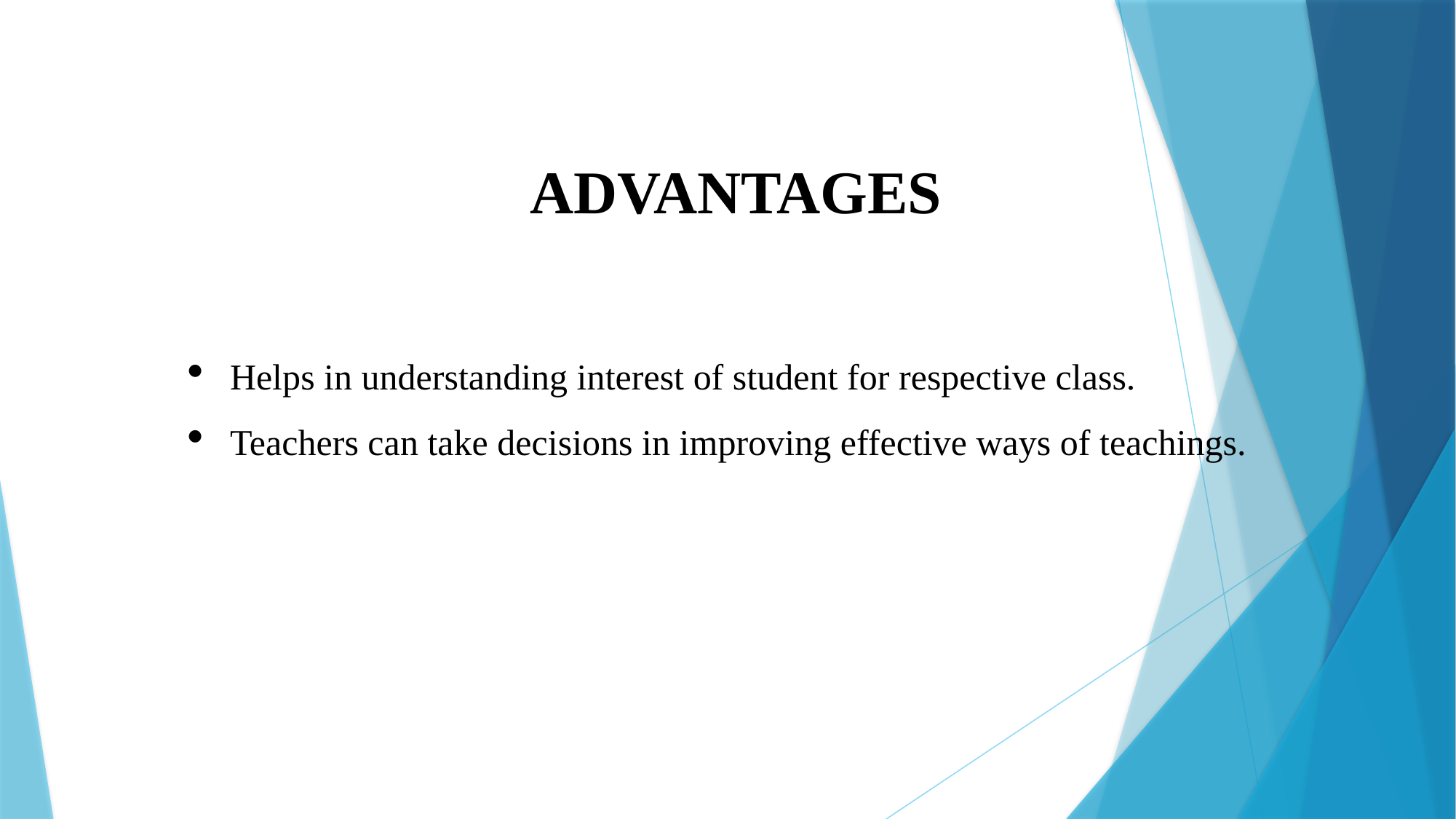

# ADVANTAGES
Helps in understanding interest of student for respective class.
Teachers can take decisions in improving effective ways of teachings.